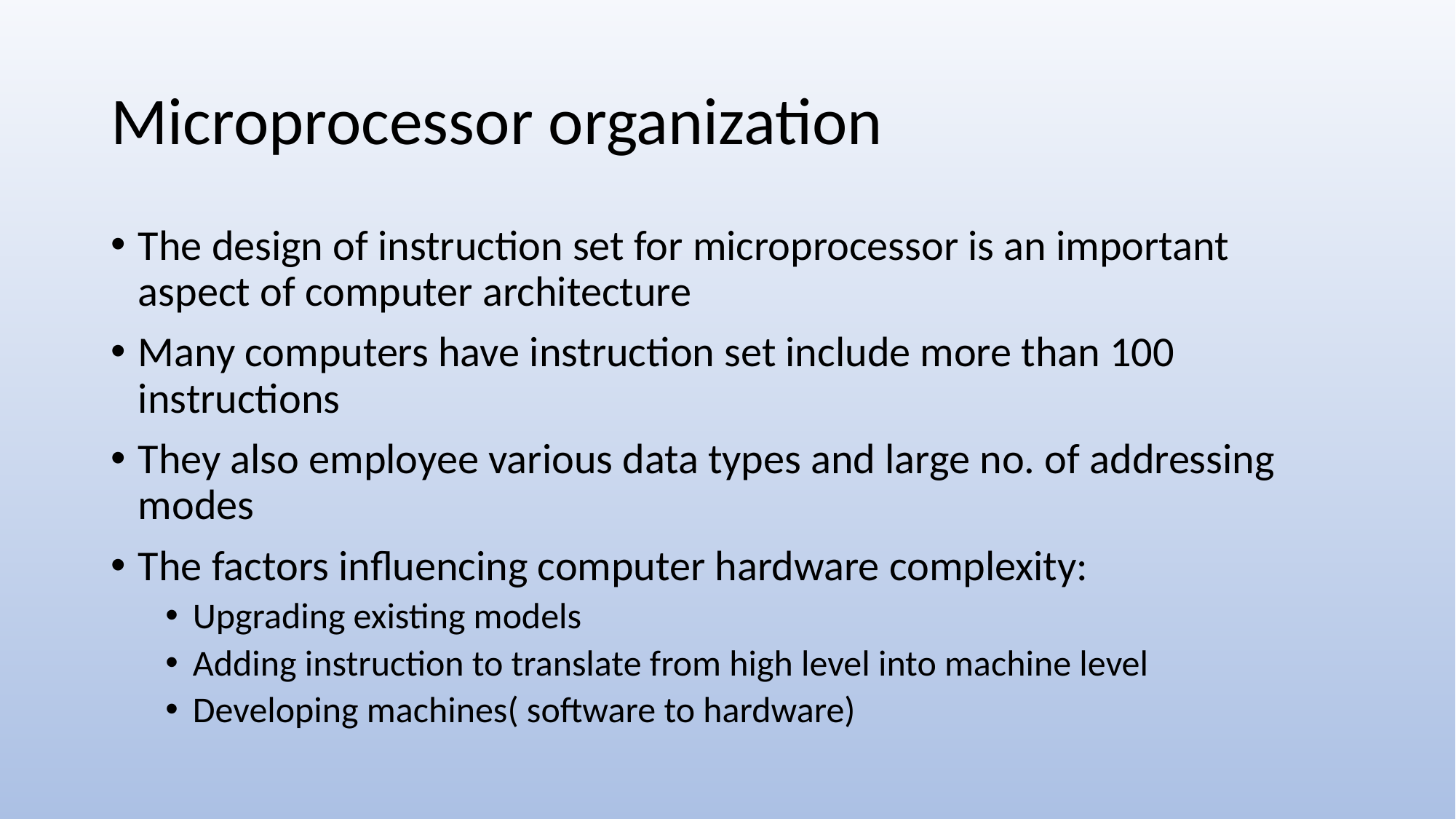

# Microprocessor organization
The design of instruction set for microprocessor is an important aspect of computer architecture
Many computers have instruction set include more than 100 instructions
They also employee various data types and large no. of addressing modes
The factors influencing computer hardware complexity:
Upgrading existing models
Adding instruction to translate from high level into machine level
Developing machines( software to hardware)